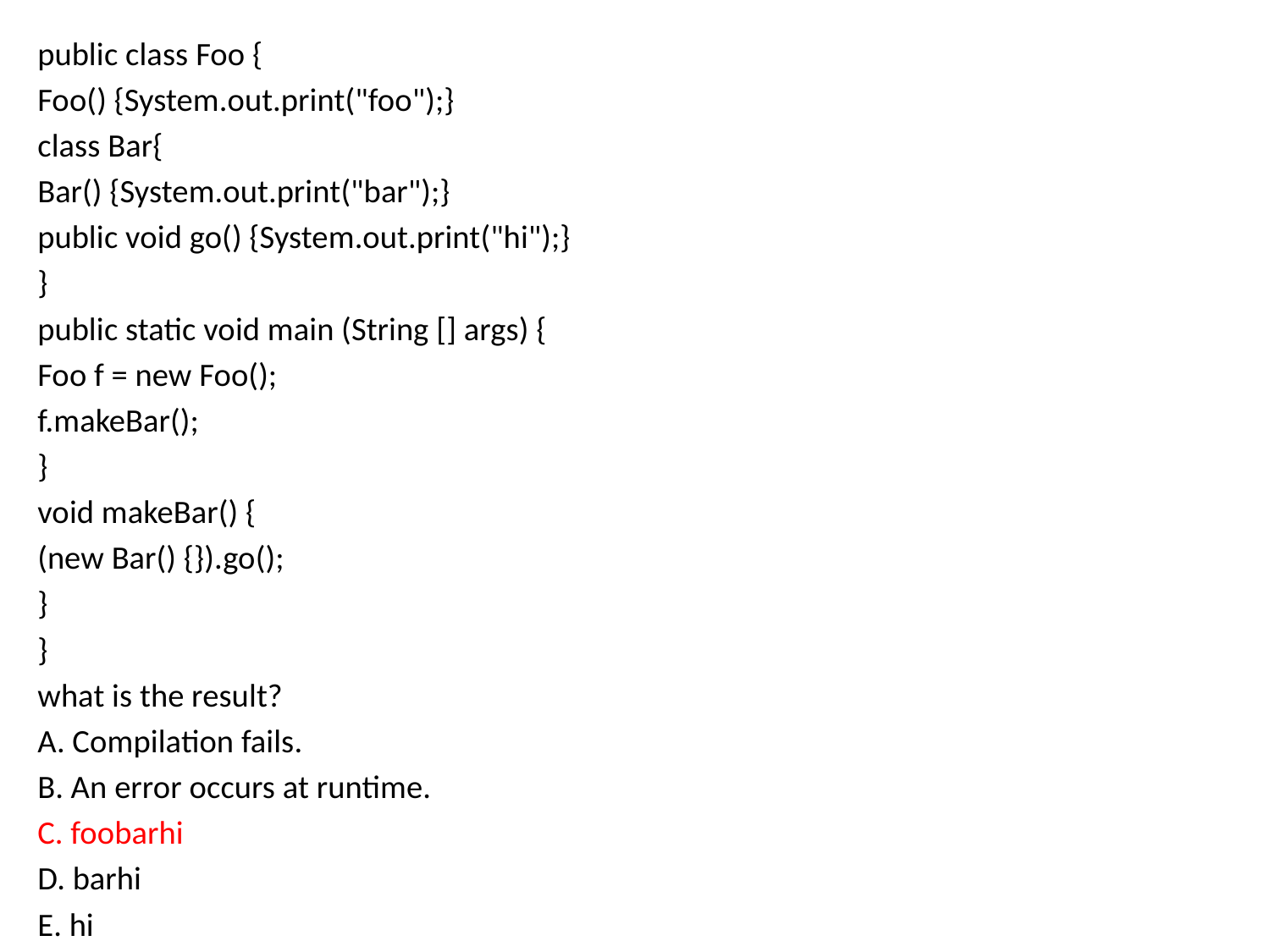

public class Foo {
Foo() {System.out.print("foo");}
class Bar{
Bar() {System.out.print("bar");}
public void go() {System.out.print("hi");}
}
public static void main (String [] args) {
Foo f = new Foo();
f.makeBar();
}
void makeBar() {
(new Bar() {}).go();
}
}
what is the result?
A. Compilation fails.
B. An error occurs at runtime.
C. foobarhi
D. barhi
E. hi